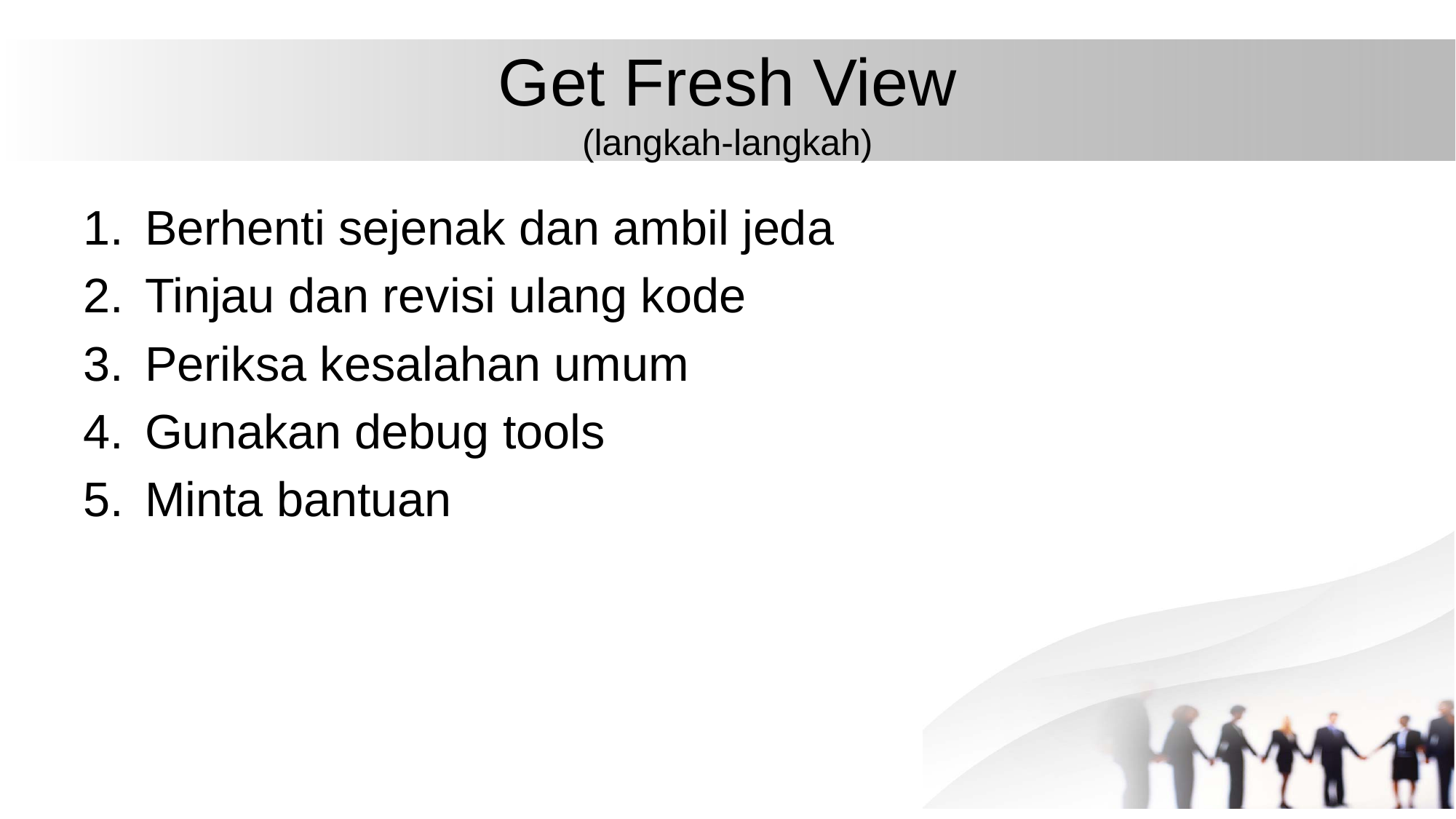

# Get Fresh View (langkah-langkah)
Berhenti sejenak dan ambil jeda
Tinjau dan revisi ulang kode
Periksa kesalahan umum
Gunakan debug tools
Minta bantuan